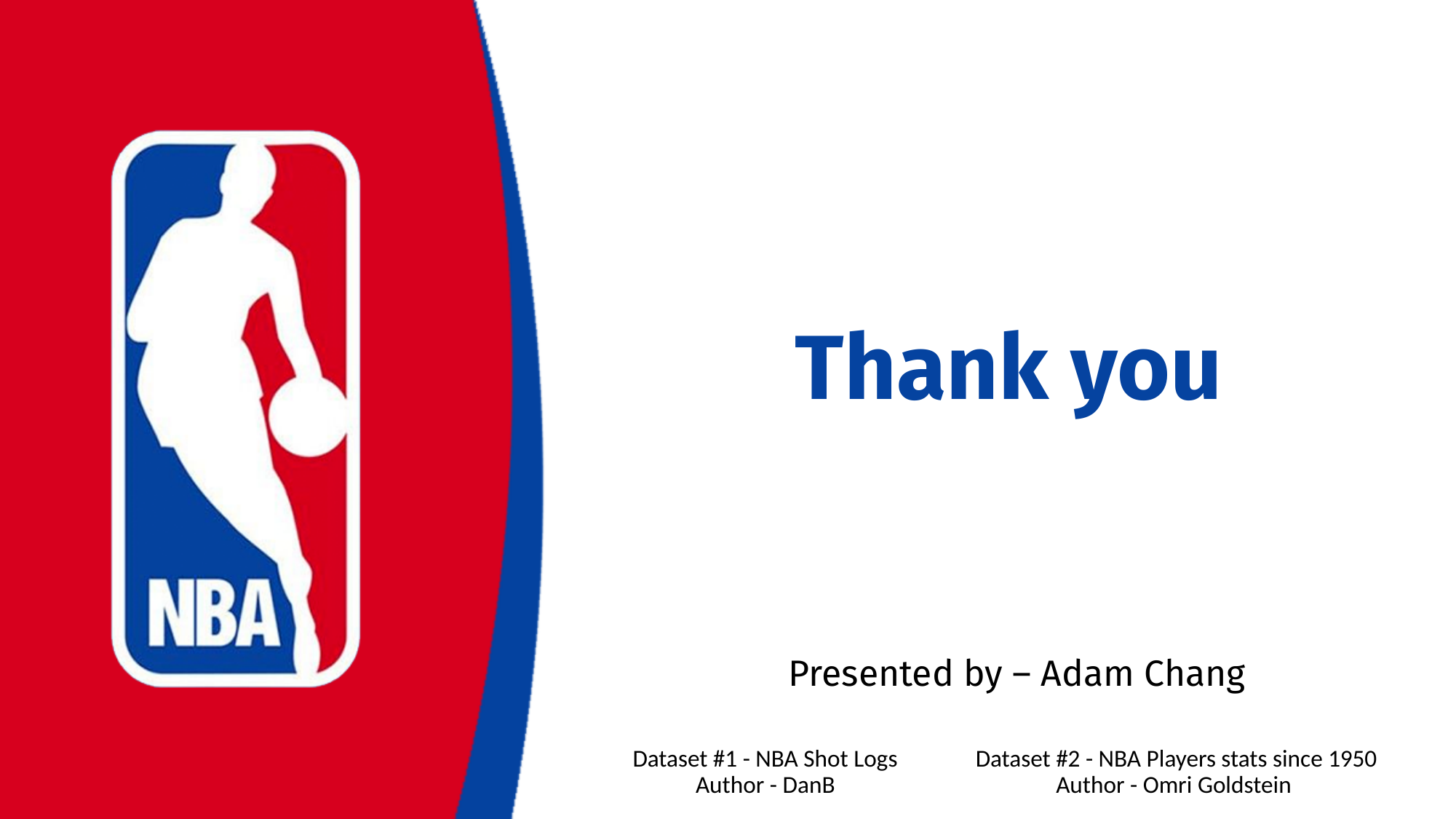

# Thank you
Presented by – Adam Chang
Dataset #1 - NBA Shot Logs
Author - DanB
 Dataset #2 - NBA Players stats since 1950
Author - Omri Goldstein